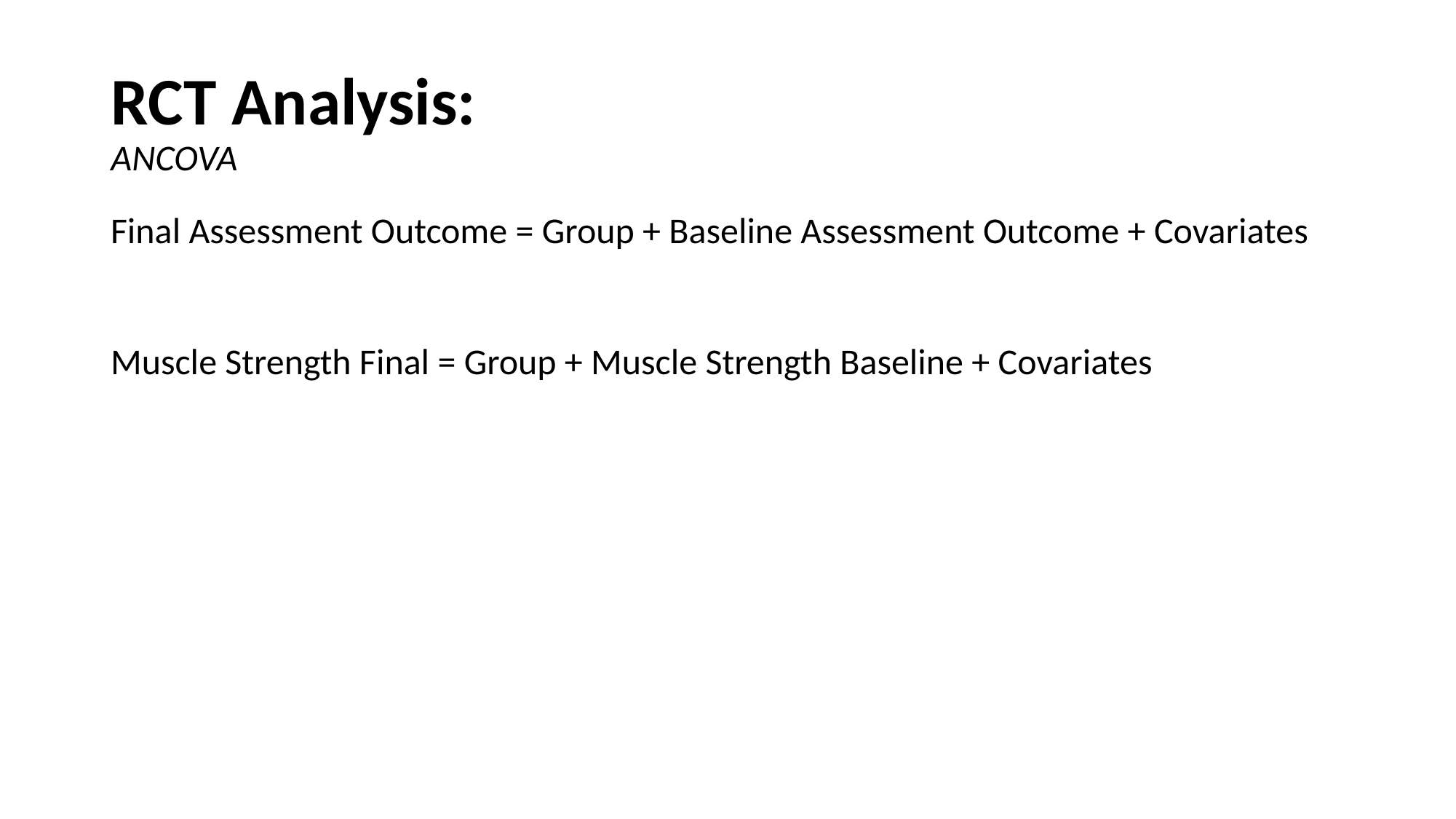

# RCT Analysis: ANCOVA
Final Assessment Outcome = Group + Baseline Assessment Outcome + Covariates

Muscle Strength Final = Group + Muscle Strength Baseline + Covariates